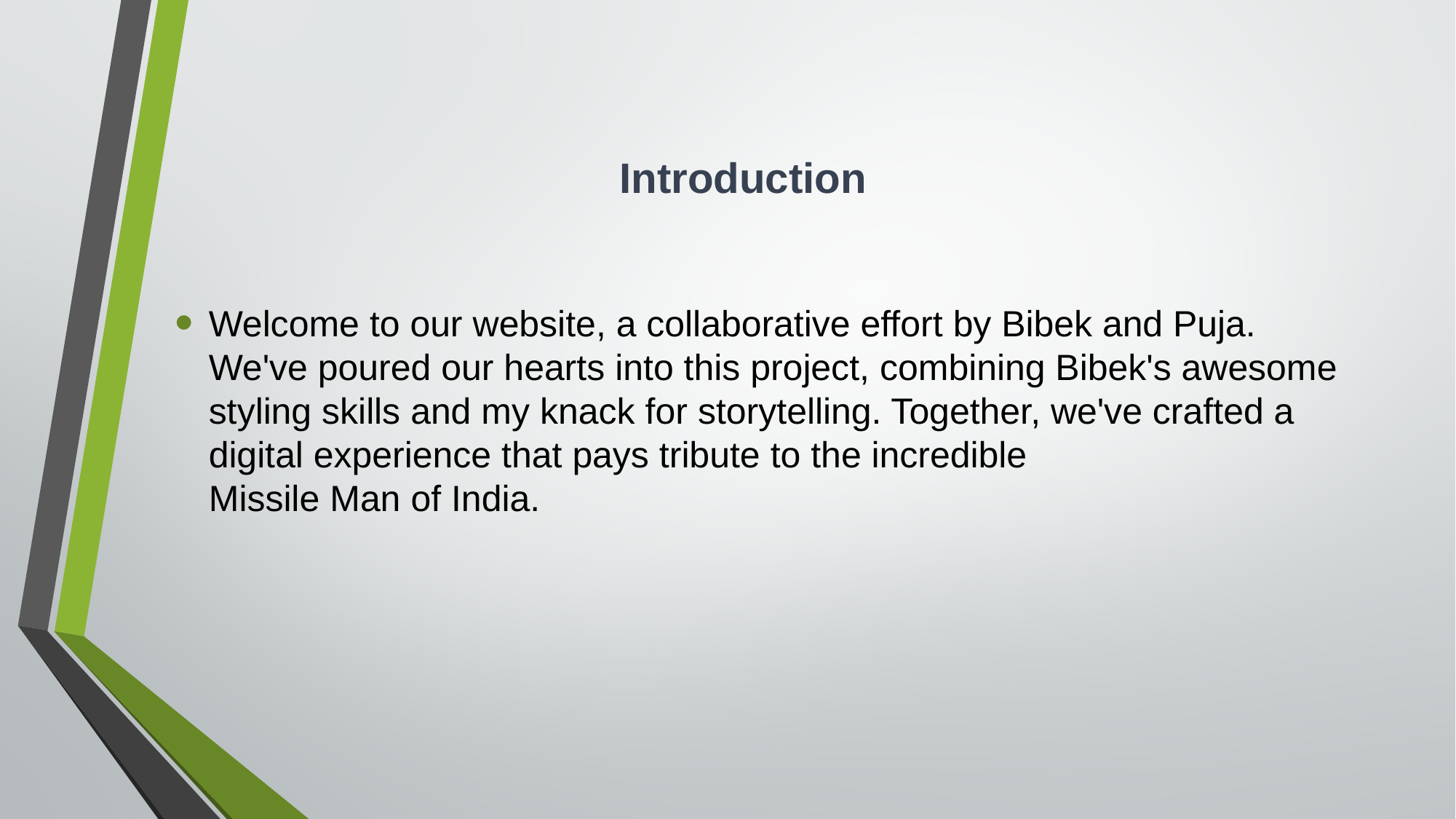

# Introduction
Welcome to our website, a collaborative effort by Bibek and Puja. We've poured our hearts into this project, combining Bibek's awesome styling skills and my knack for storytelling. Together, we've crafted a digital experience that pays tribute to the incredible Missile Man of India.